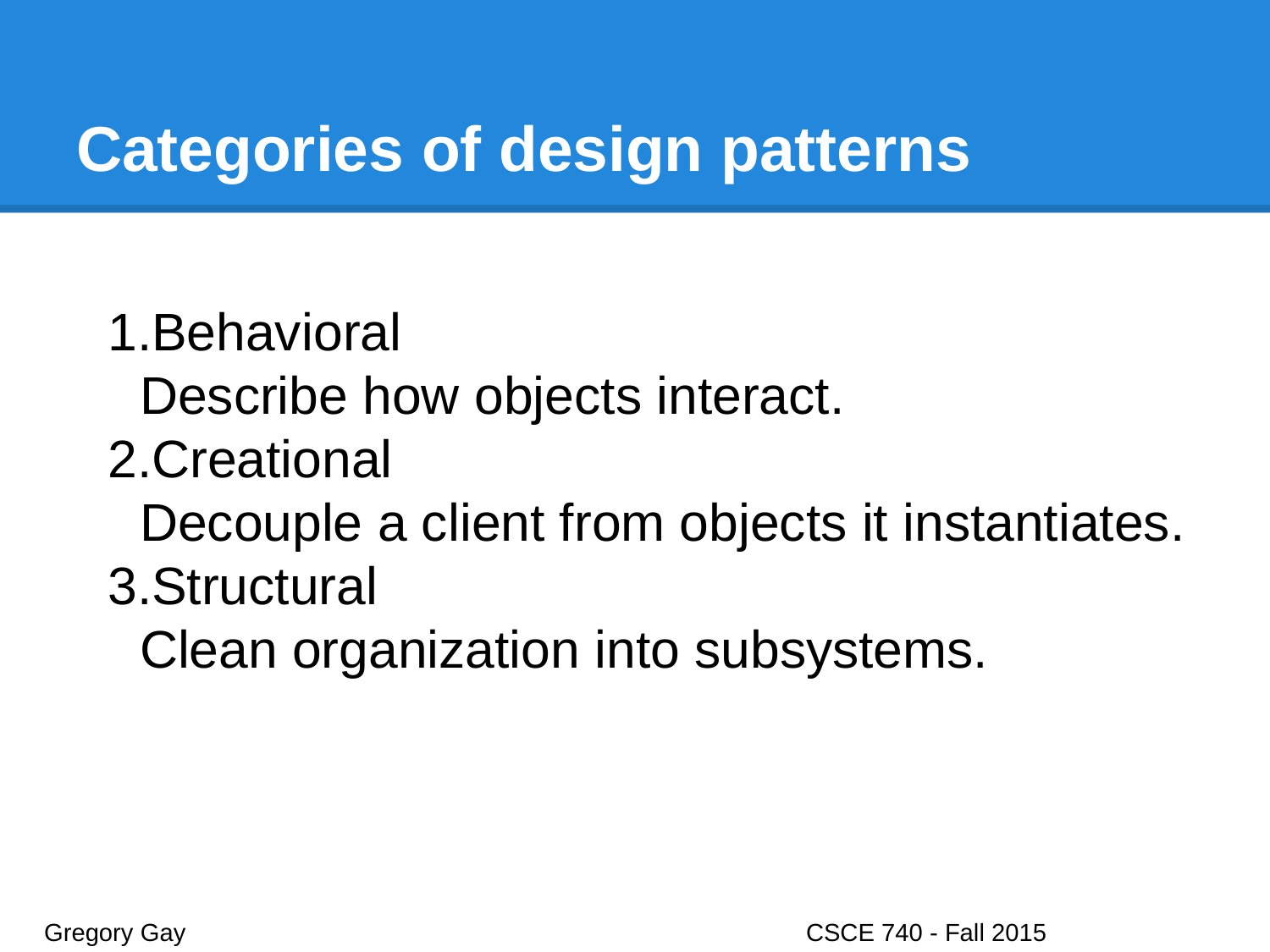

# Categories of design patterns

Behavioral
Describe how objects interact.
Creational
Decouple a client from objects it instantiates.
Structural
Clean organization into subsystems.

Gregory Gay					CSCE 740 - Fall 2015								12